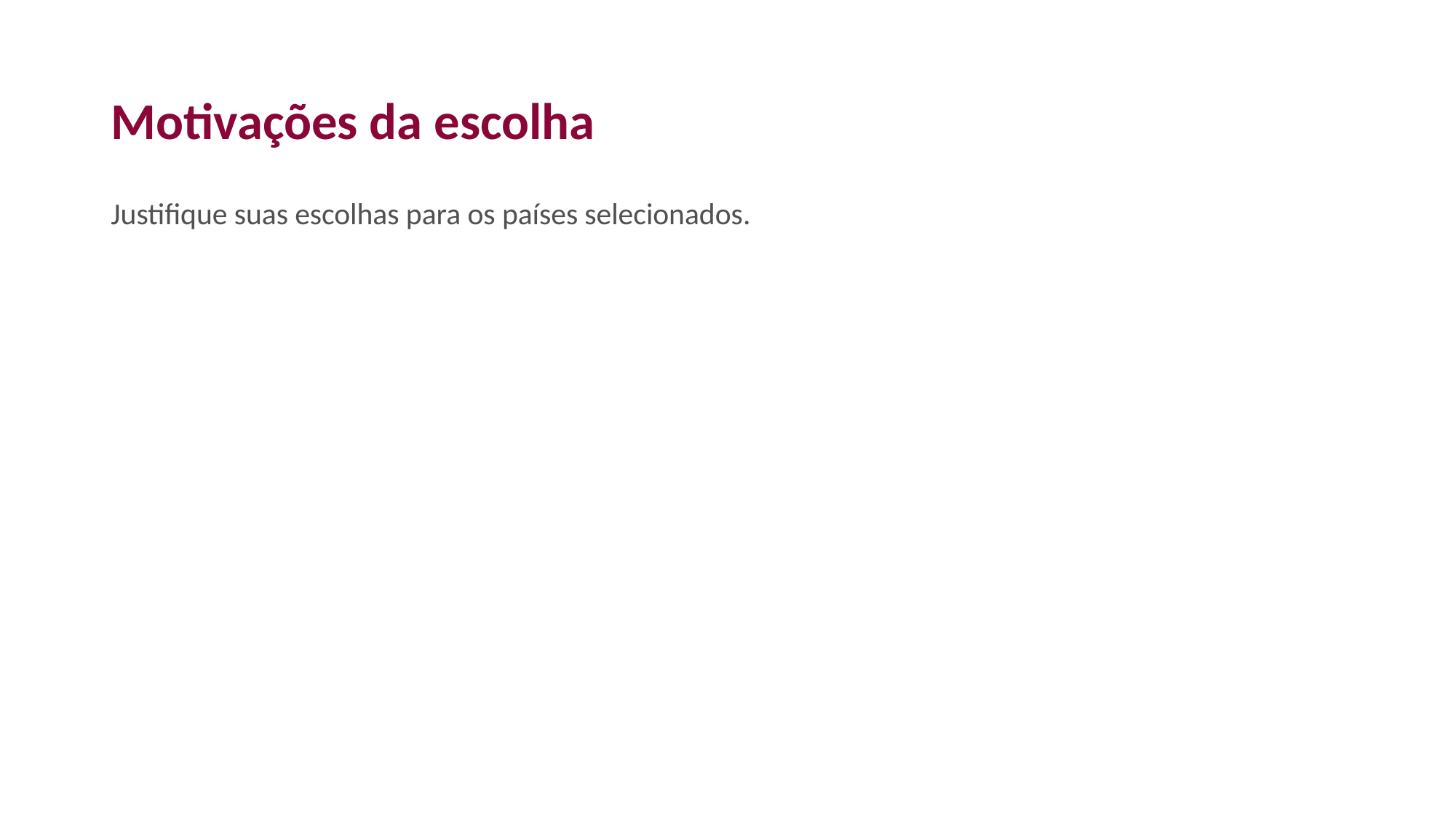

# Motivações da escolha
Justifique suas escolhas para os países selecionados.